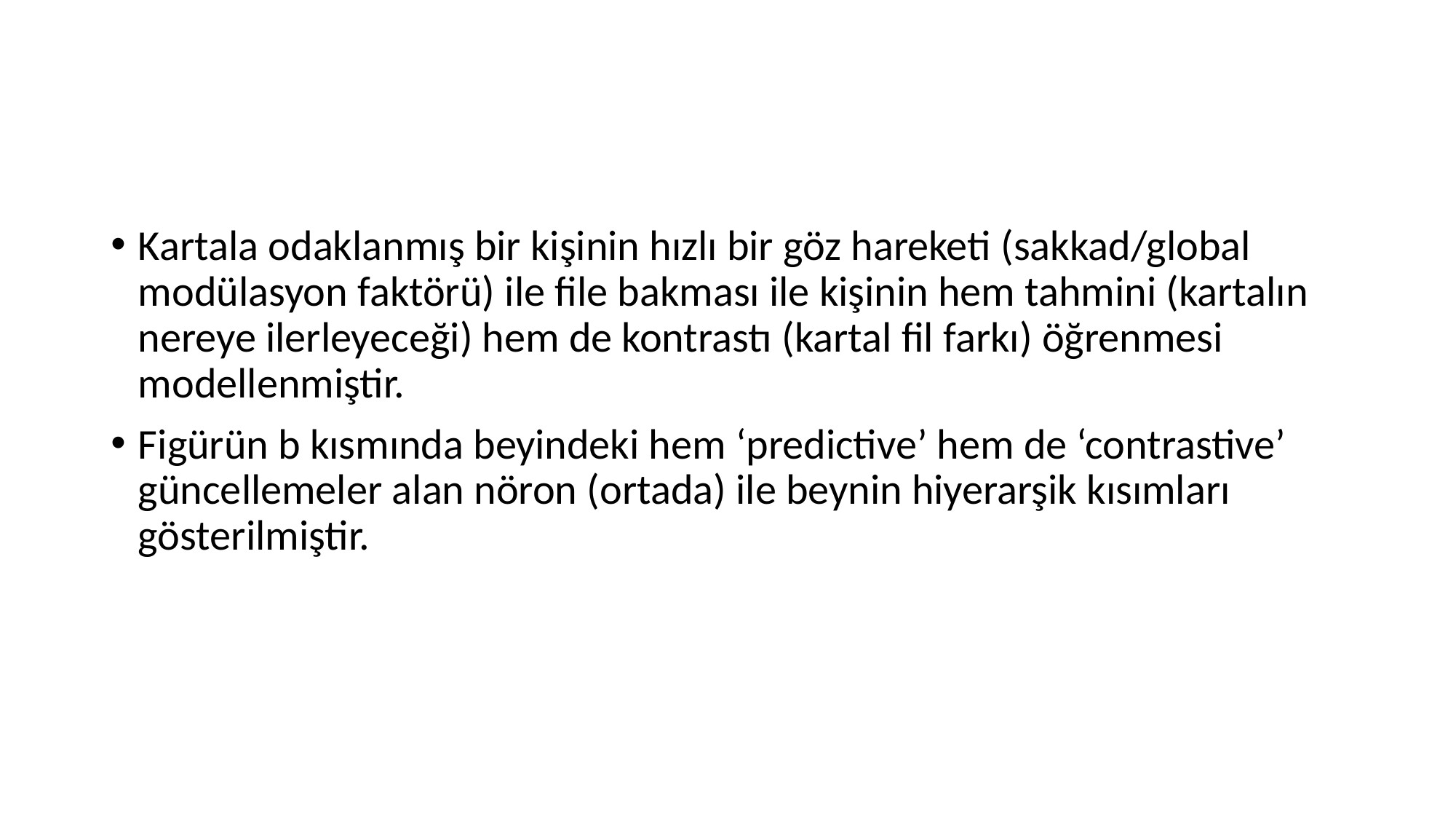

#
Kartala odaklanmış bir kişinin hızlı bir göz hareketi (sakkad/global modülasyon faktörü) ile file bakması ile kişinin hem tahmini (kartalın nereye ilerleyeceği) hem de kontrastı (kartal fil farkı) öğrenmesi modellenmiştir.
Figürün b kısmında beyindeki hem ‘predictive’ hem de ‘contrastive’ güncellemeler alan nöron (ortada) ile beynin hiyerarşik kısımları gösterilmiştir.